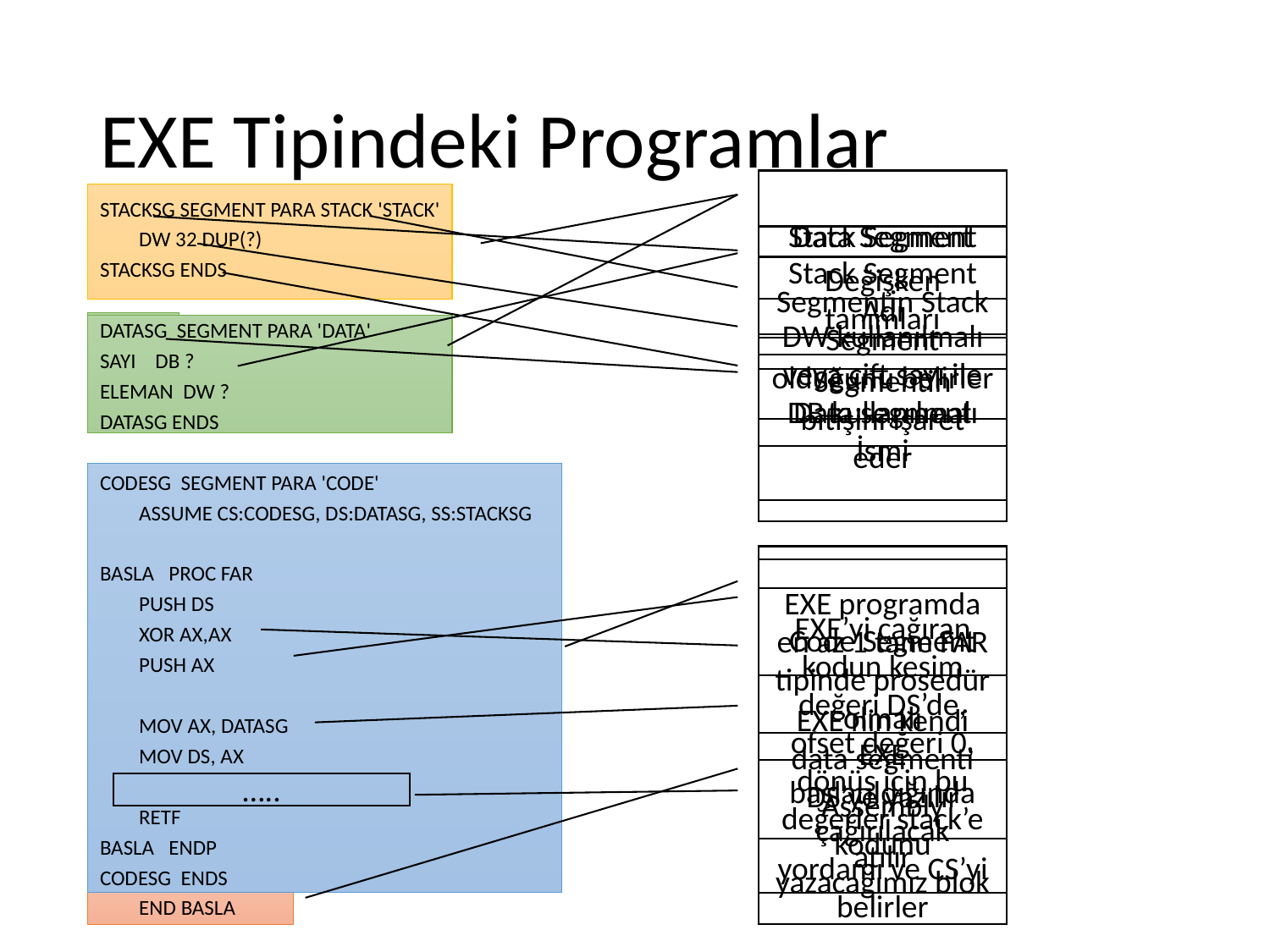

# EXE Tipindeki Programlar
Stack Segment
Data Segment

STACKSG SEGMENT PARA STACK 'STACK'
        DW 32 DUP(?)
STACKSG ENDS

DATASG  SEGMENT PARA 'DATA'
SAYI    DB ?
ELEMAN  DW ?
DATASG ENDS

CODESG  SEGMENT PARA 'CODE'
        ASSUME CS:CODESG, DS:DATASG, SS:STACKSG

BASLA   PROC FAR
        PUSH DS
        XOR AX,AX
        PUSH AX

        MOV AX, DATASG
        MOV DS, AX

        RETF
BASLA   ENDP
CODESG  ENDS
        END BASLA

Stack Segment Adı
Değişken tanımları

Segmentin Stack Segment olduğunu belirler
DW kullanılmalı veya çift sayı ile DB kullanılmalı

Segmentin bitişini işaret eder

Data segment İsmi

Code Segment

EXE programda en az 1 tane FAR tipinde prosedür olmalı

EXE’yi çağıran kodun kesim değeri DS’de, ofset değeri 0, dönüş için bu değerler stack’e atılır
EXE’nin kendi data segmenti DS’ye yazılır

EXE başlatıldığında çağırılacak yordamı ve CS’yi belirler
Assembly kodunu yazacağımız blok
…..